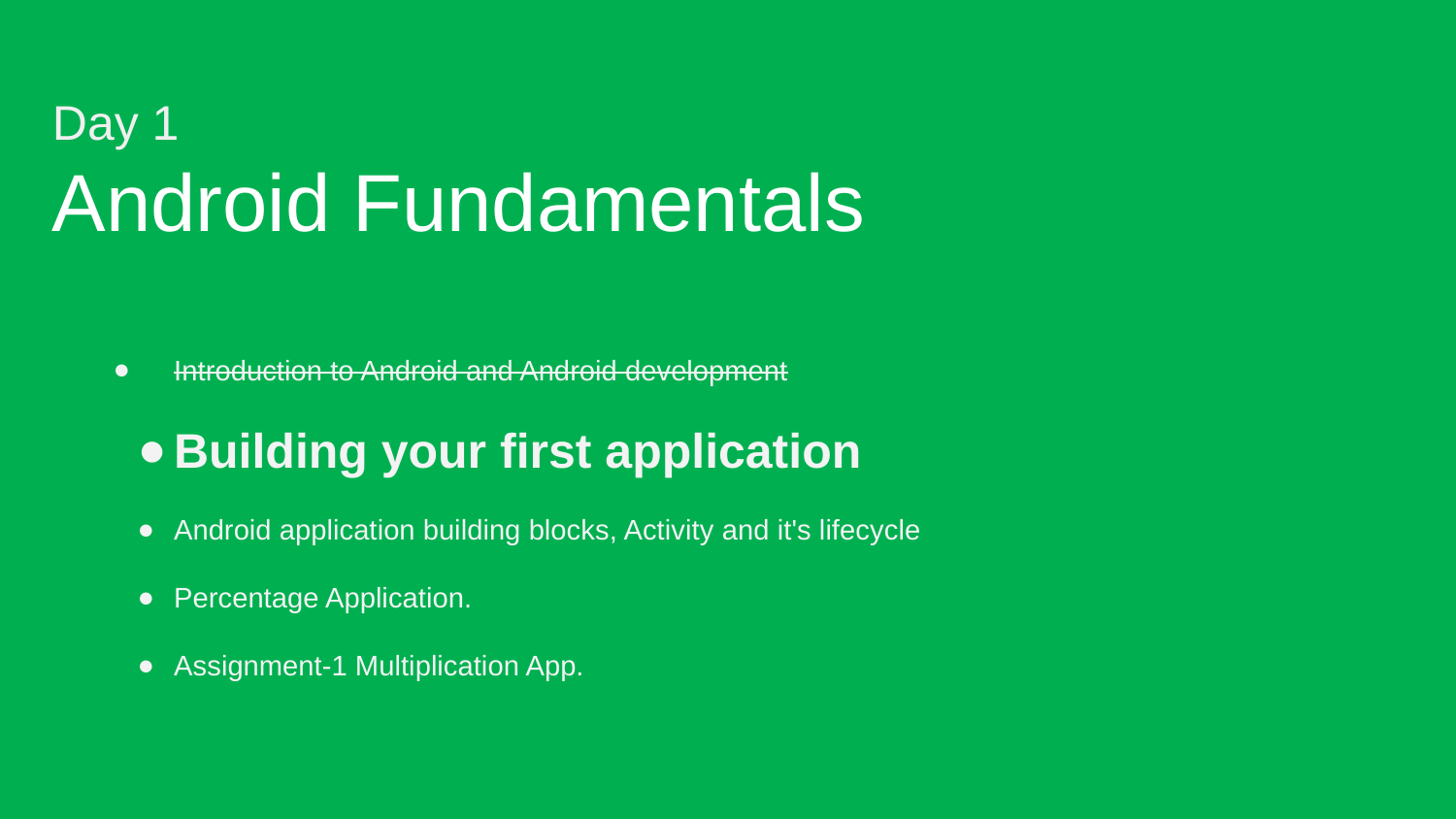

Day 1
Android Fundamentals

Introduction to Android and Android development

Building your first application

Android application building blocks, Activity and it's lifecycle

Percentage Application.

Assignment-1 Multiplication App.